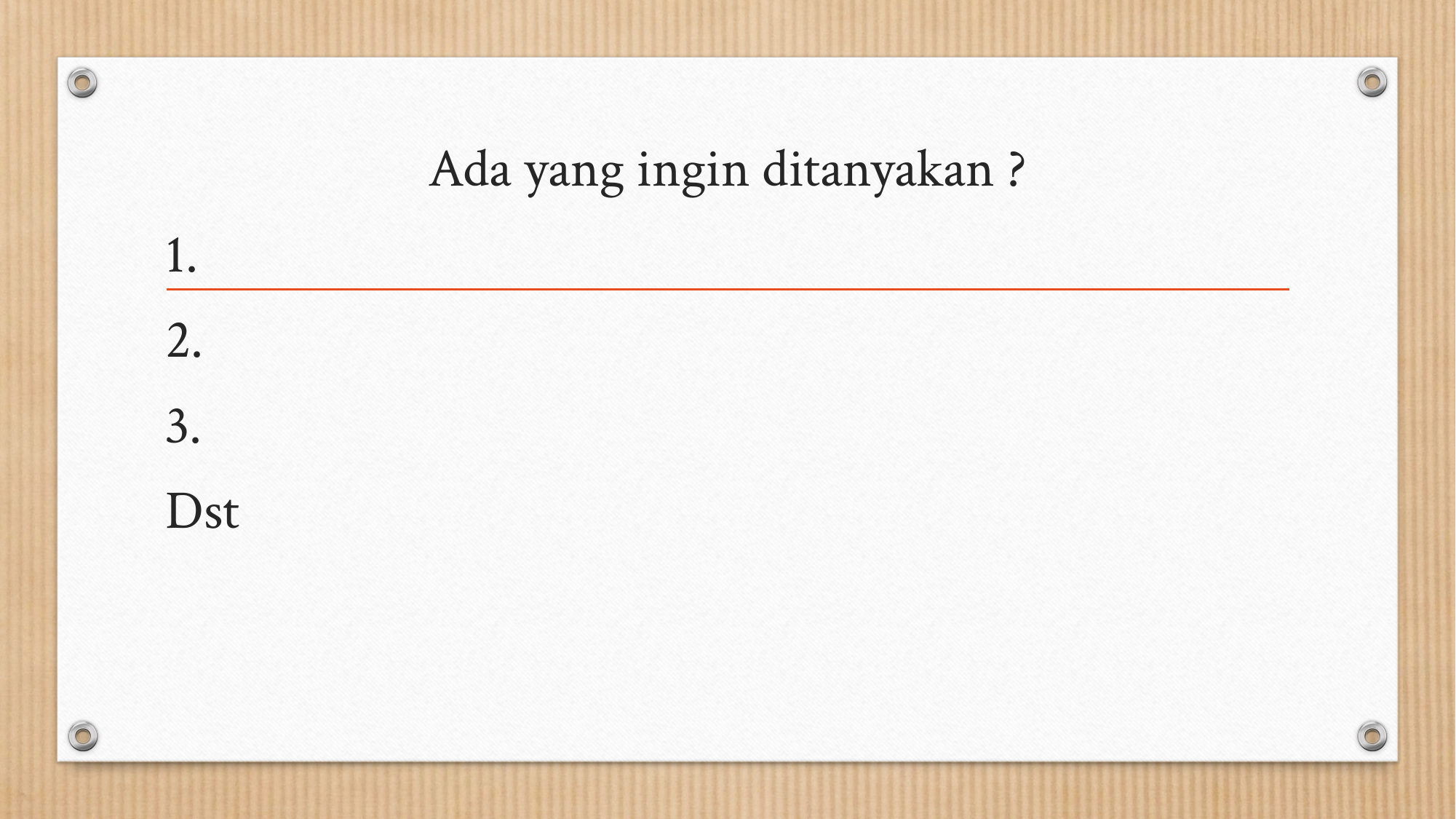

Ada yang ingin ditanyakan ?
1.
2.
3.
Dst